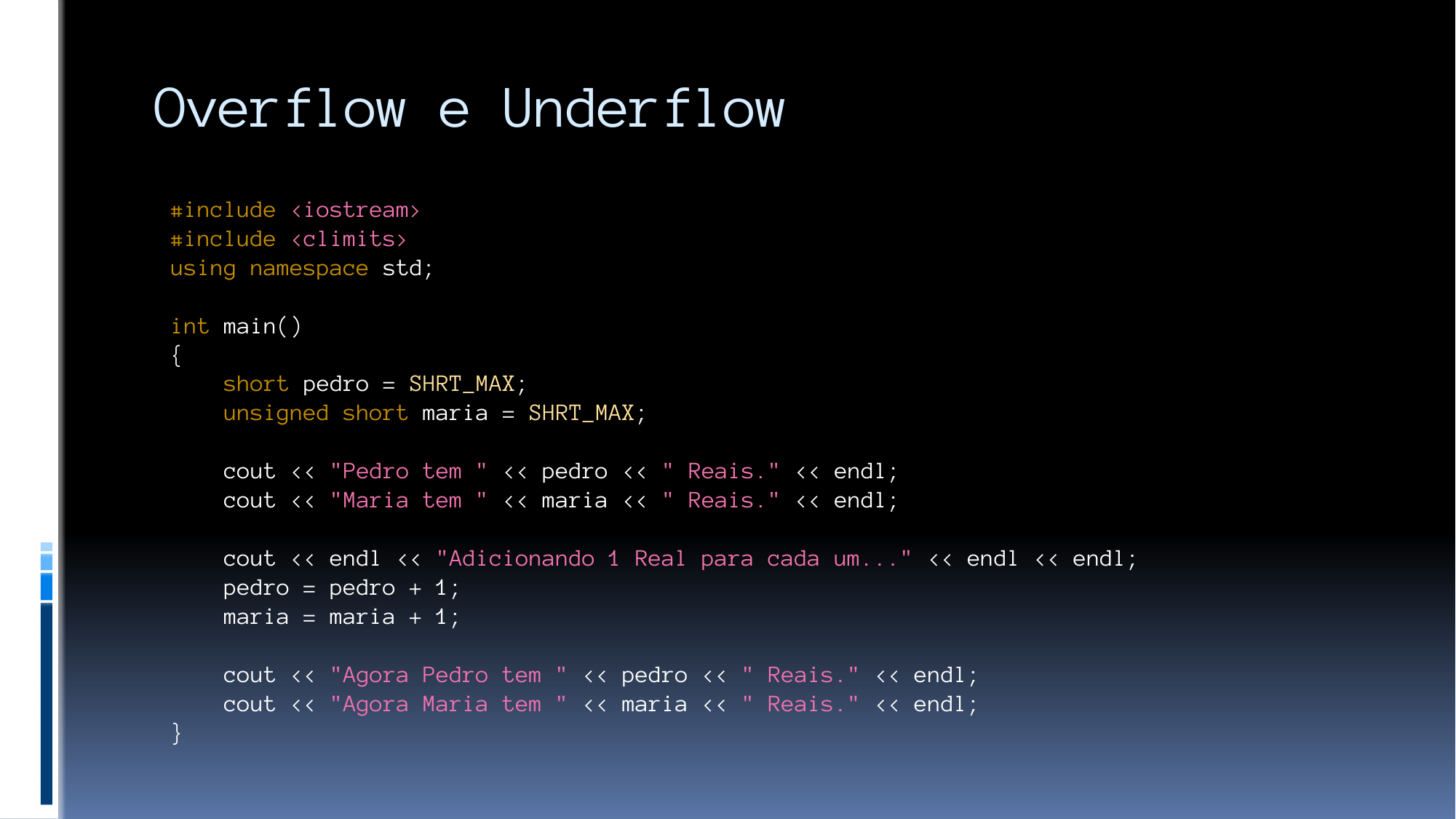

# Overflow e Underflow
#include <iostream>
#include <climits>
using namespace std;

int main()
{
    short pedro = SHRT_MAX;
    unsigned short maria = SHRT_MAX;

    cout << "Pedro tem " << pedro << " Reais." << endl;
    cout << "Maria tem " << maria << " Reais." << endl;

    cout << endl << "Adicionando 1 Real para cada um..." << endl << endl;
    pedro = pedro + 1;
    maria = maria + 1;

    cout << "Agora Pedro tem " << pedro << " Reais." << endl;
    cout << "Agora Maria tem " << maria << " Reais." << endl;
}